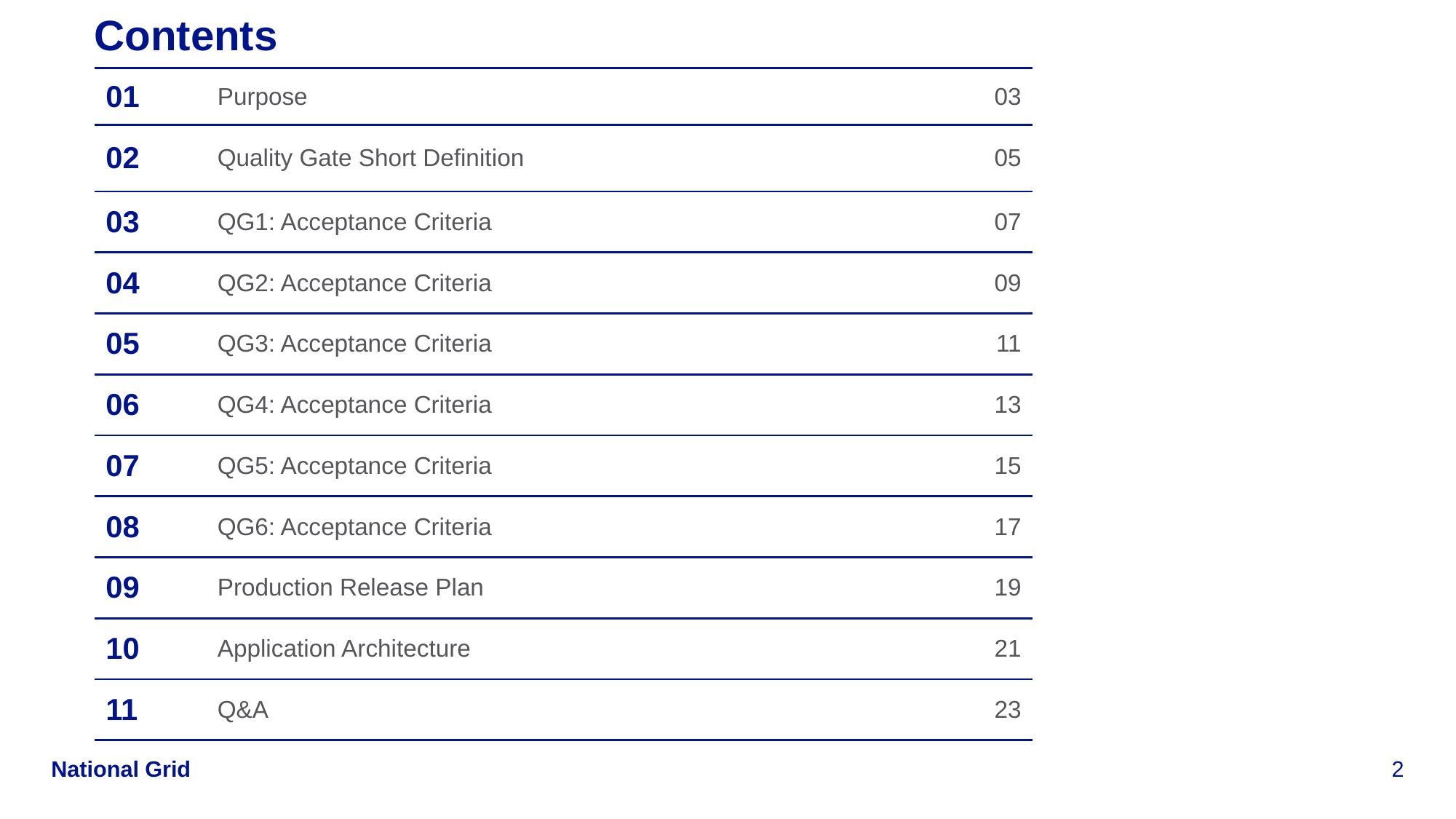

# Contents
| 01 | Purpose | 03 |
| --- | --- | --- |
| 02 | Quality Gate Short Definition | 05 |
| 03 | QG1: Acceptance Criteria | 07 |
| 04 | QG2: Acceptance Criteria | 09 |
| 05 | QG3: Acceptance Criteria | 11 |
| 06 | QG4: Acceptance Criteria | 13 |
| 07 | QG5: Acceptance Criteria | 15 |
| 08 | QG6: Acceptance Criteria | 17 |
| 09 | Production Release Plan | 19 |
| 10 | Application Architecture | 21 |
| 11 | Q&A | 23 |